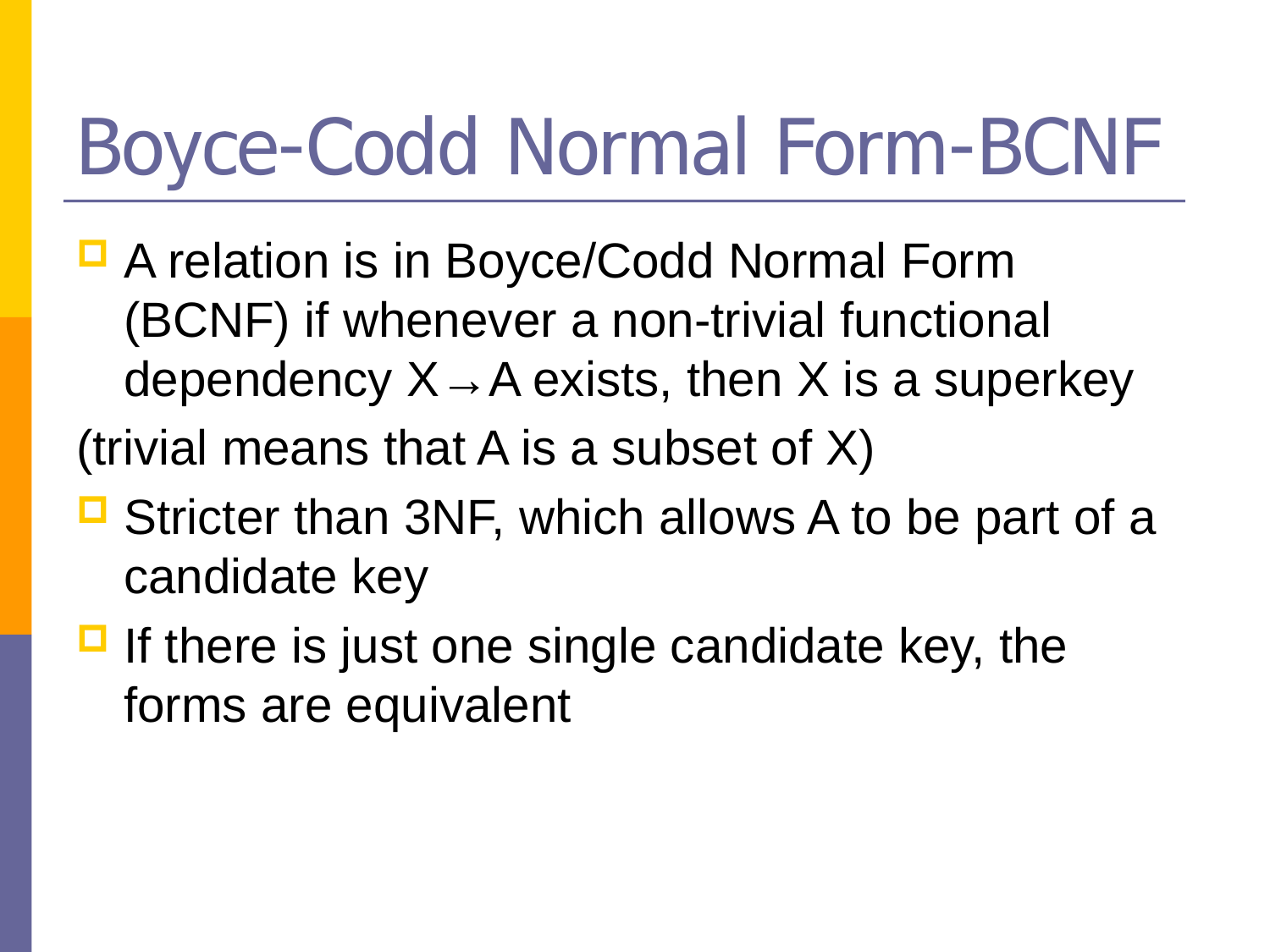

# Boyce-Codd Normal Form-BCNF
A relation is in Boyce/Codd Normal Form (BCNF) if whenever a non-trivial functional dependency X→A exists, then X is a superkey
(trivial means that A is a subset of X)
Stricter than 3NF, which allows A to be part of a candidate key
If there is just one single candidate key, the forms are equivalent